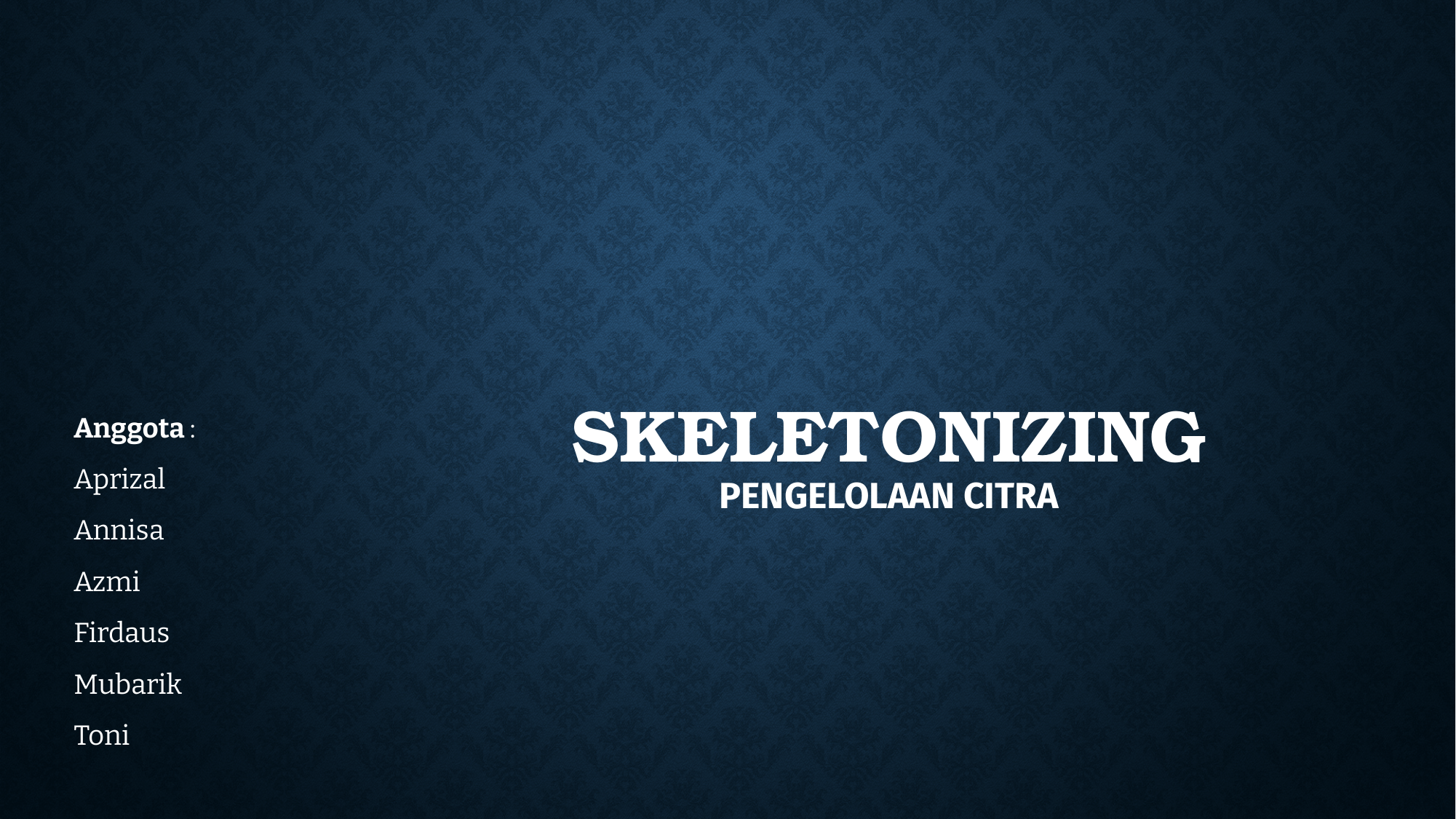

# Skeletonizing Pengelolaan Citra
Anggota :
Aprizal
Annisa
Azmi
Firdaus
Mubarik
Toni